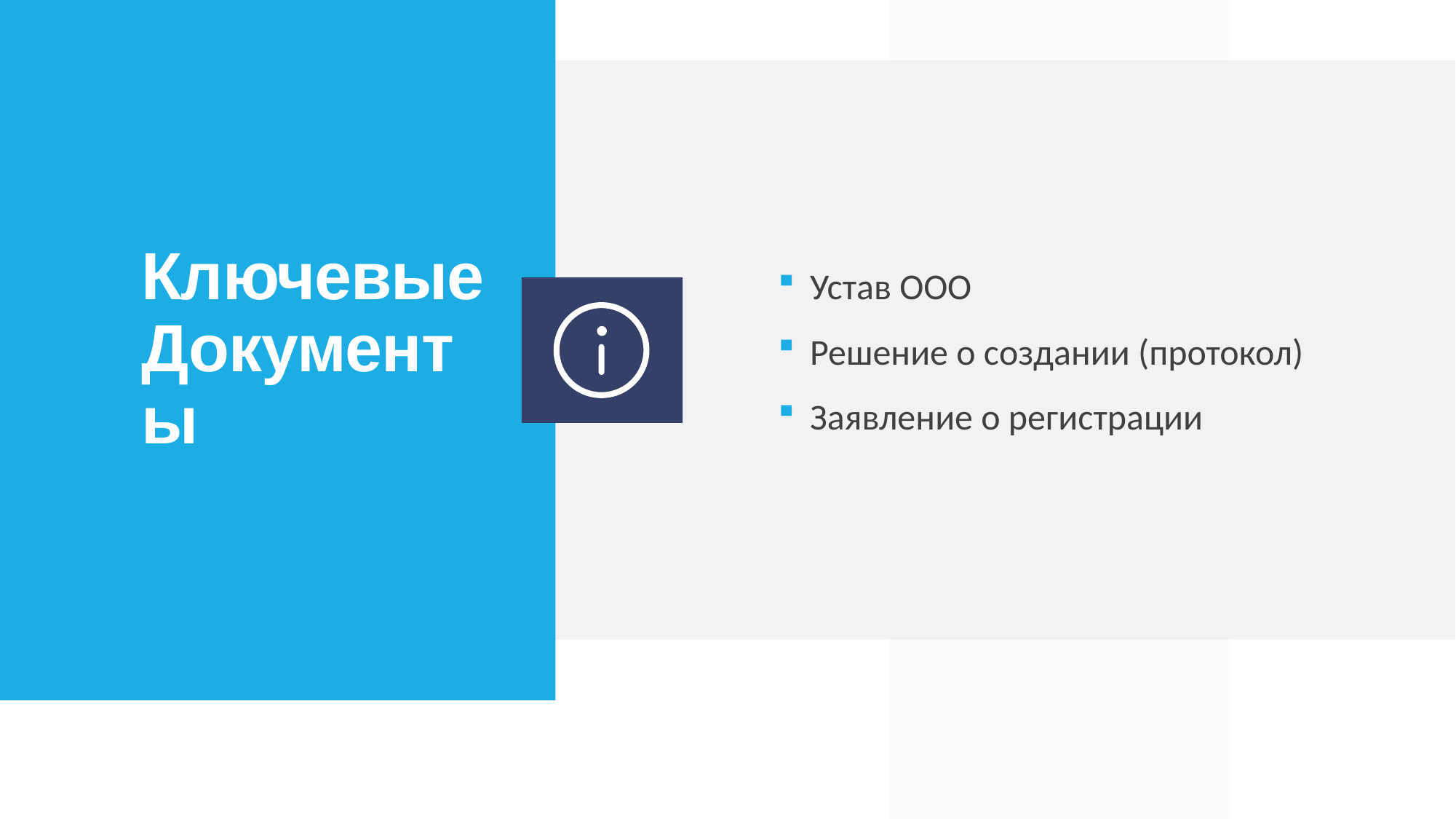

Устав ООО
Решение о создании (протокол)
Заявление о регистрации
# Ключевые Документы